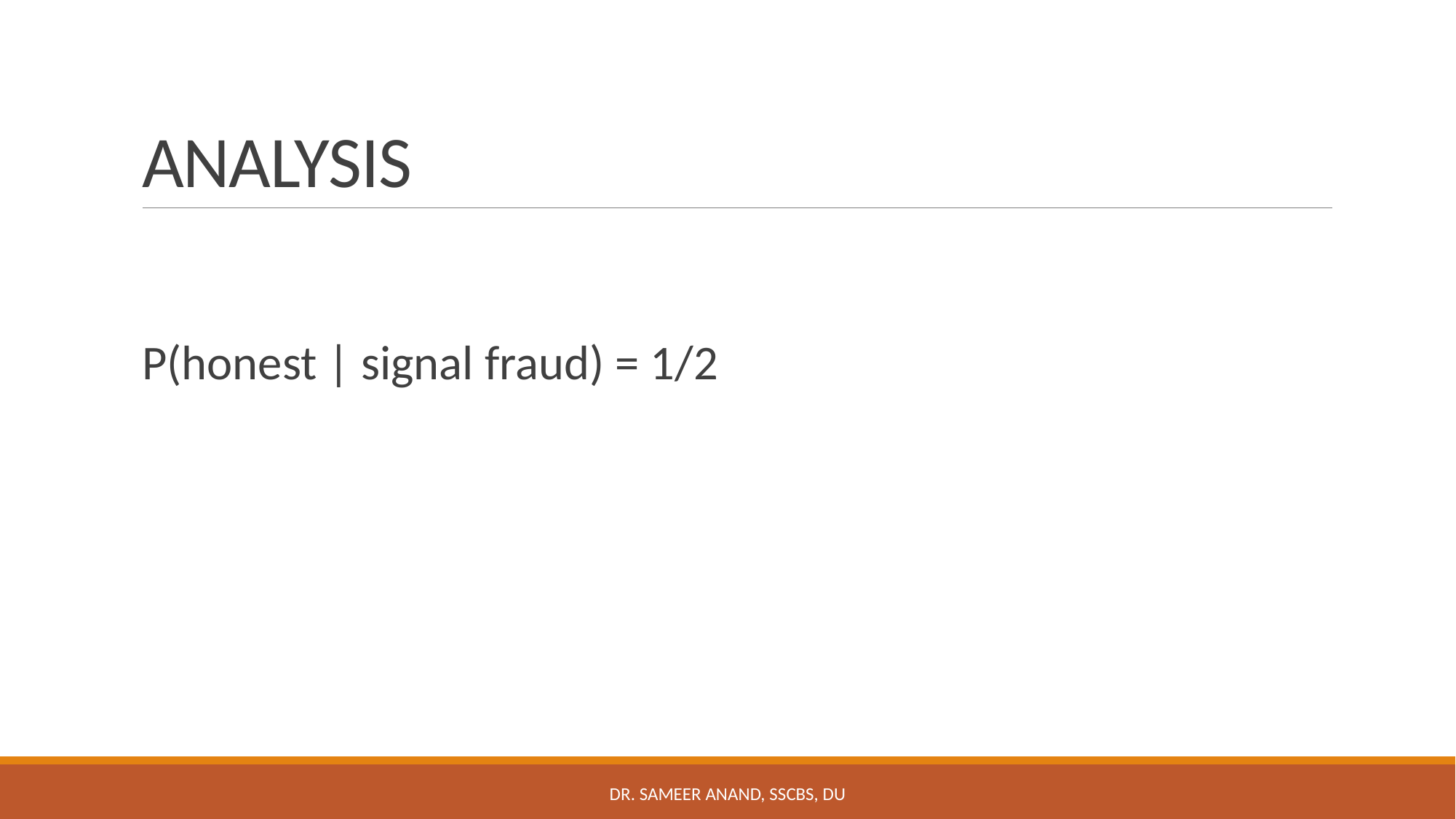

# ANALYSIS

P(honest | signal fraud) = 1/2
Dr. Sameer Anand, SSCBS, DU